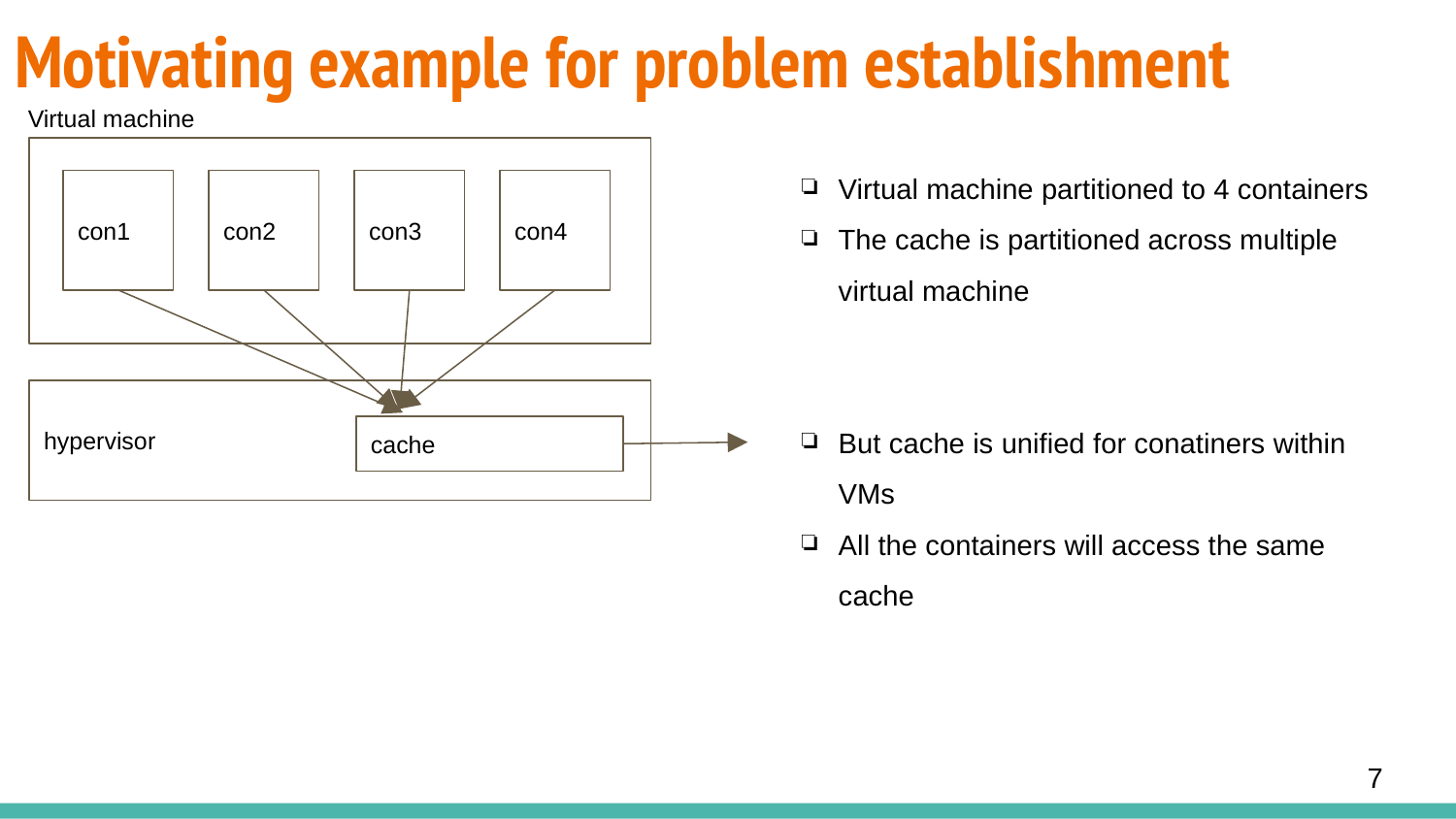

# Motivating example for problem establishment
Virtual machine

.

Virtual machine partitioned to 4 containers
The cache is partitioned across multiple virtual machine

But cache is unified for conatiners within VMs
All the containers will access the same cache

con1
con2
con3
con4
hypervisor
cache
7